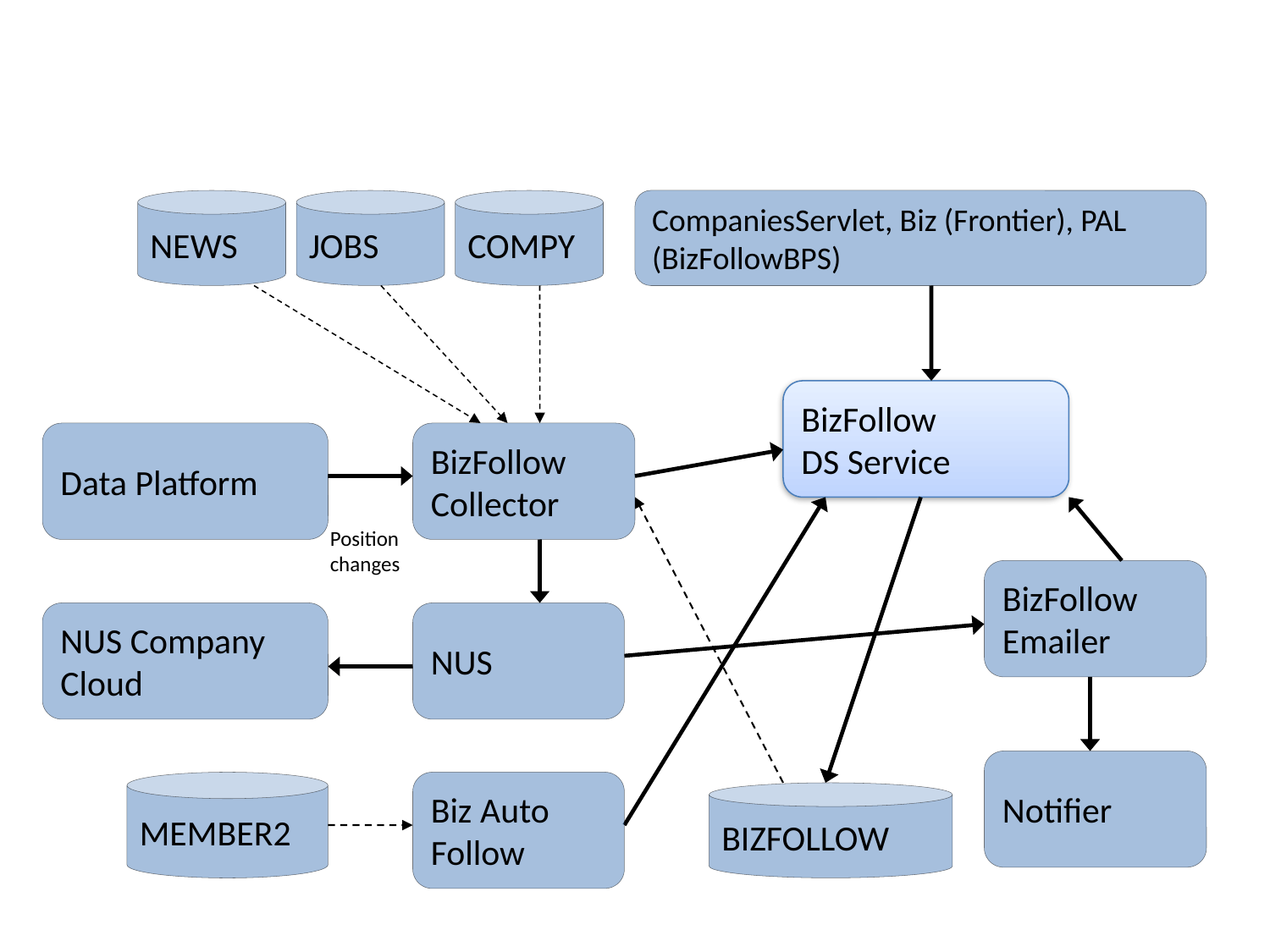

NEWS
JOBS
COMPY
CompaniesServlet, Biz (Frontier), PAL
(BizFollowBPS)

BizFollow
DS Service
Data Platform
BizFollow
Collector

Position
changes

BizFollow
Emailer
NUS Company
Cloud
NUS

Notifier
MEMBER2
Biz Auto
Follow
BIZFOLLOW